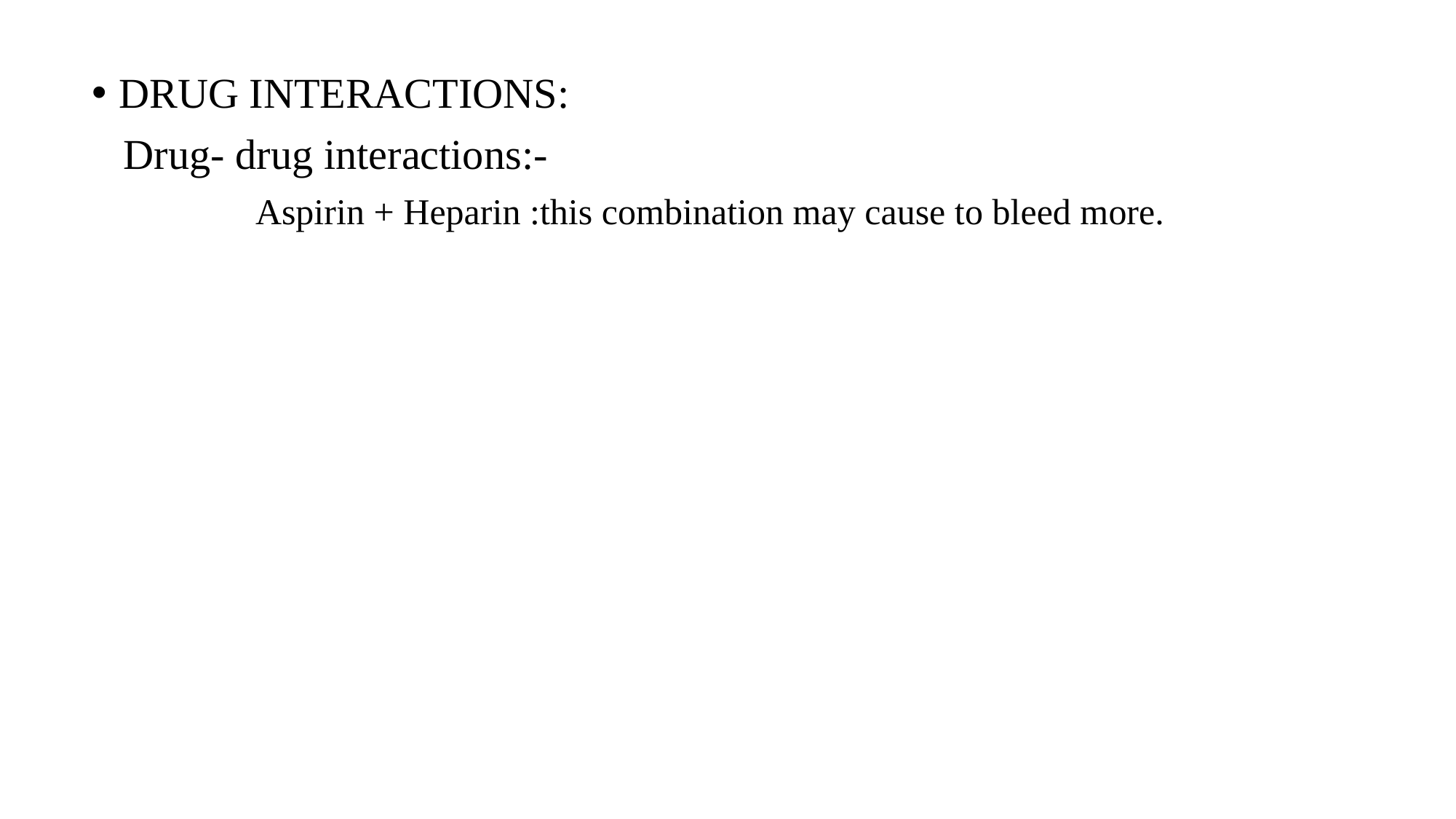

DRUG INTERACTIONS:
   Drug- drug interactions:-
                  Aspirin + Heparin :this combination may cause to bleed more.